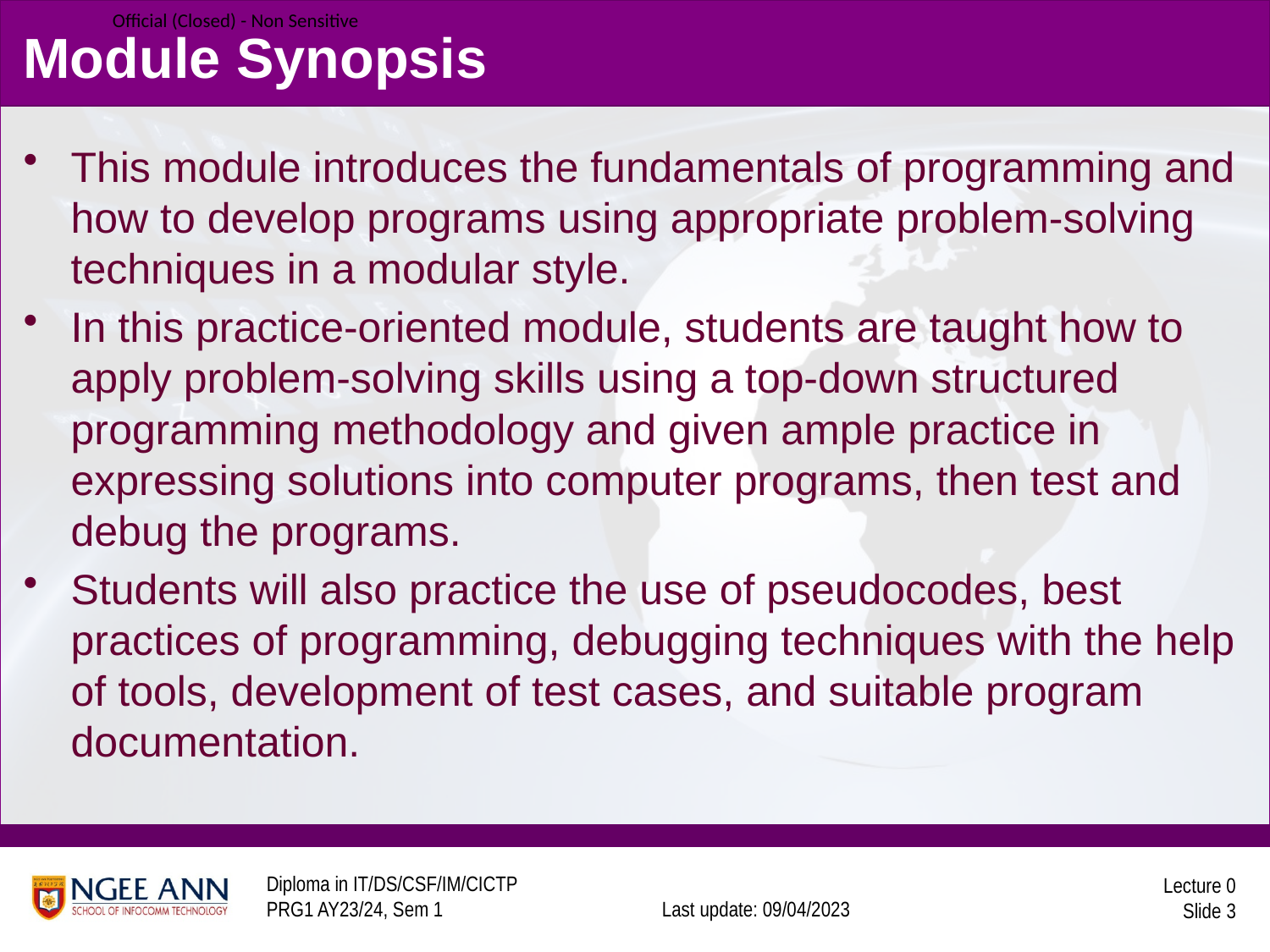

# Module Synopsis
This module introduces the fundamentals of programming and how to develop programs using appropriate problem-solving techniques in a modular style.
In this practice-oriented module, students are taught how to apply problem-solving skills using a top-down structured programming methodology and given ample practice in expressing solutions into computer programs, then test and debug the programs.
Students will also practice the use of pseudocodes, best practices of programming, debugging techniques with the help of tools, development of test cases, and suitable program documentation.